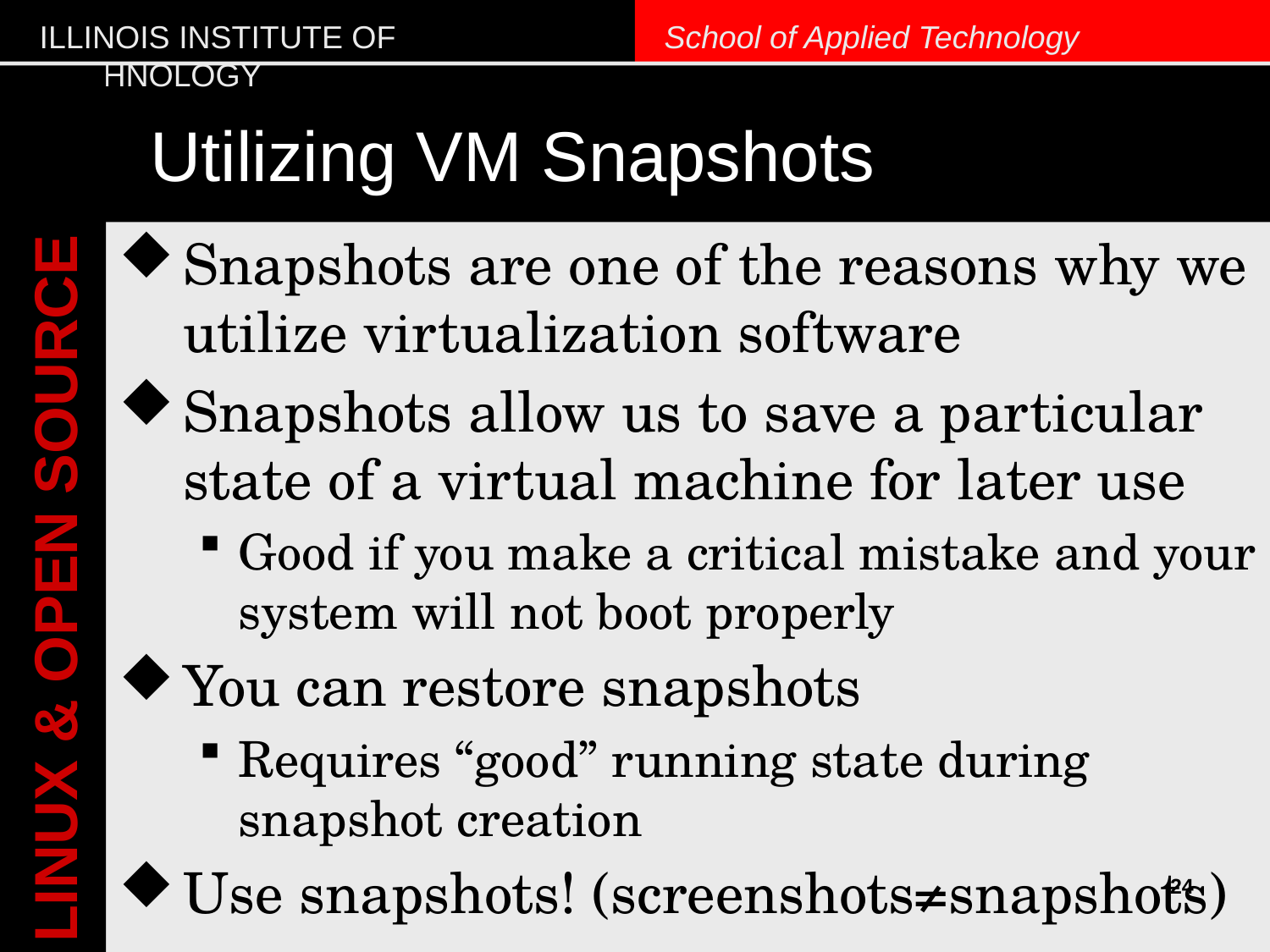

# Utilizing VM Snapshots
Snapshots are one of the reasons why we utilize virtualization software
Snapshots allow us to save a particular state of a virtual machine for later use
Good if you make a critical mistake and your system will not boot properly
You can restore snapshots
Requires “good” running state during snapshot creation
Use snapshots! (screenshots≠snapshots)
24